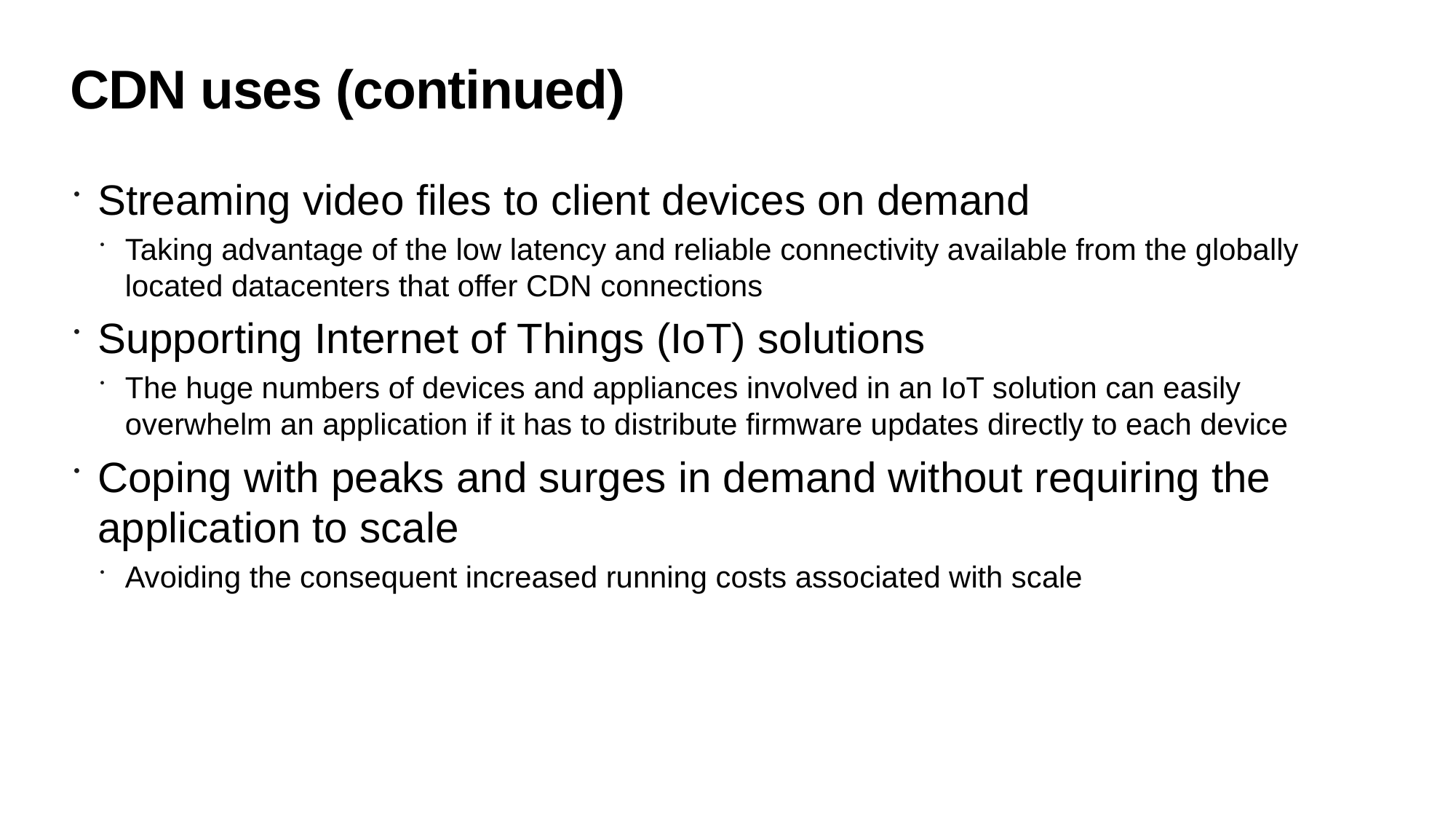

# CDN uses (continued)
Streaming video files to client devices on demand
Taking advantage of the low latency and reliable connectivity available from the globally located datacenters that offer CDN connections
Supporting Internet of Things (IoT) solutions
The huge numbers of devices and appliances involved in an IoT solution can easily overwhelm an application if it has to distribute firmware updates directly to each device
Coping with peaks and surges in demand without requiring the application to scale
Avoiding the consequent increased running costs associated with scale